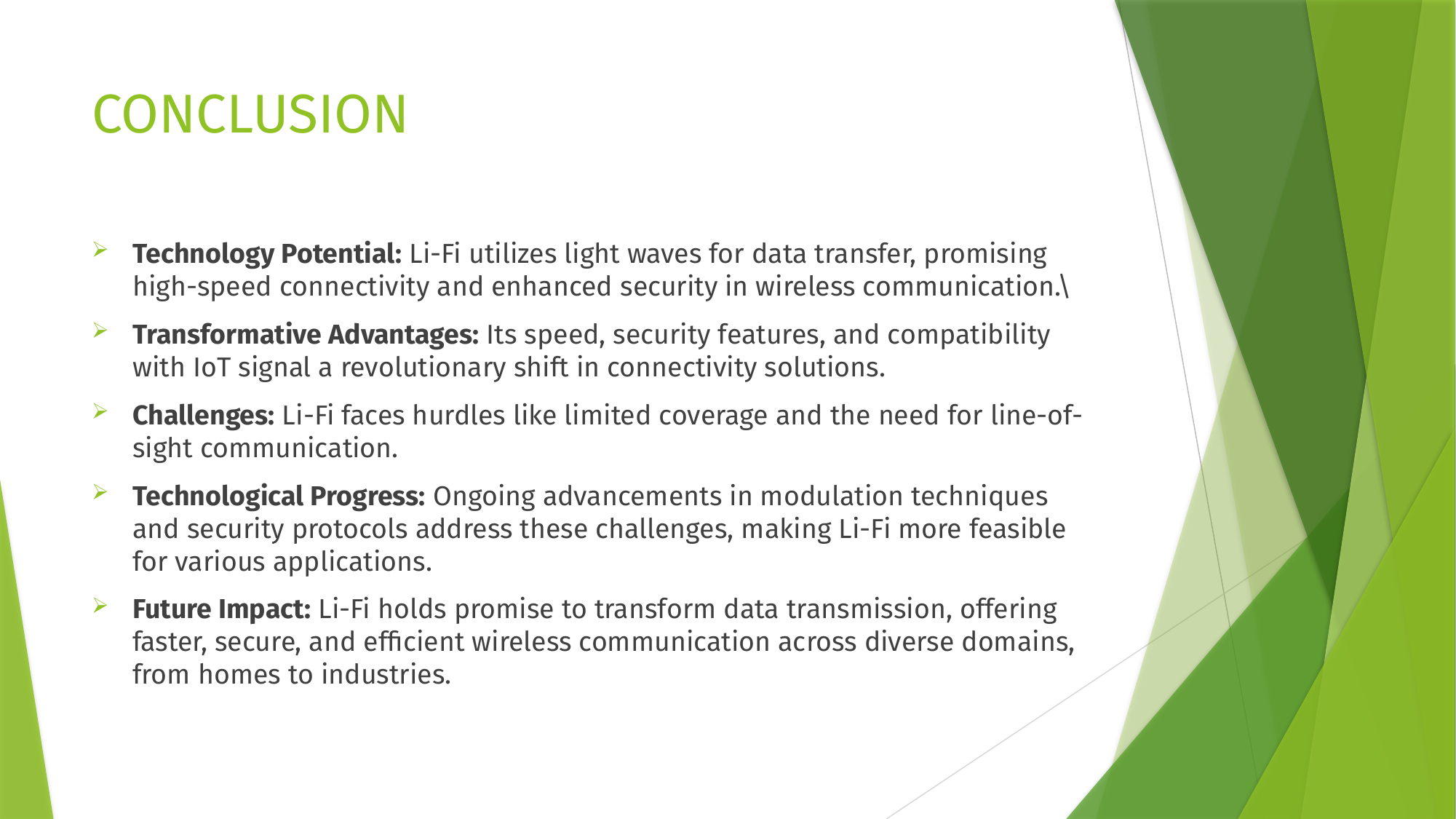

# CONCLUSION
Technology Potential: Li-Fi utilizes light waves for data transfer, promising high-speed connectivity and enhanced security in wireless communication.\
Transformative Advantages: Its speed, security features, and compatibility with IoT signal a revolutionary shift in connectivity solutions.
Challenges: Li-Fi faces hurdles like limited coverage and the need for line-of-sight communication.
Technological Progress: Ongoing advancements in modulation techniques and security protocols address these challenges, making Li-Fi more feasible for various applications.
Future Impact: Li-Fi holds promise to transform data transmission, offering faster, secure, and efficient wireless communication across diverse domains, from homes to industries.